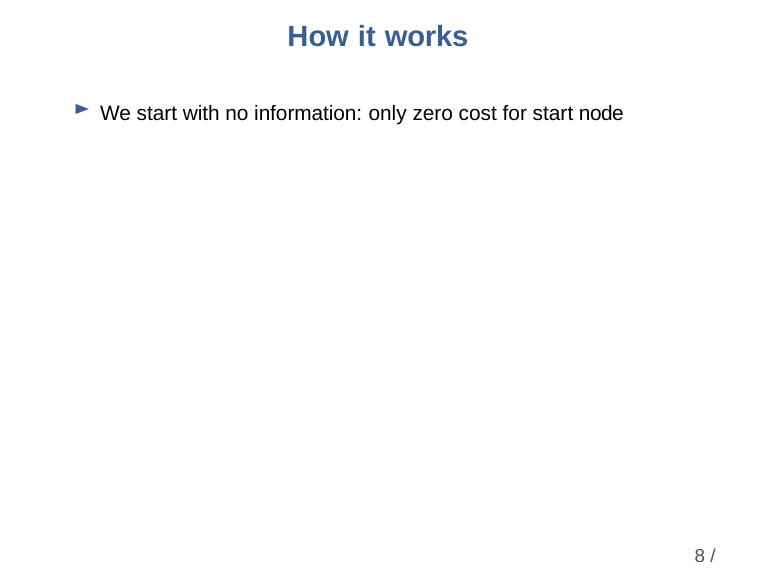

How it works

We start with no information: only zero cost for start node
8 / 23